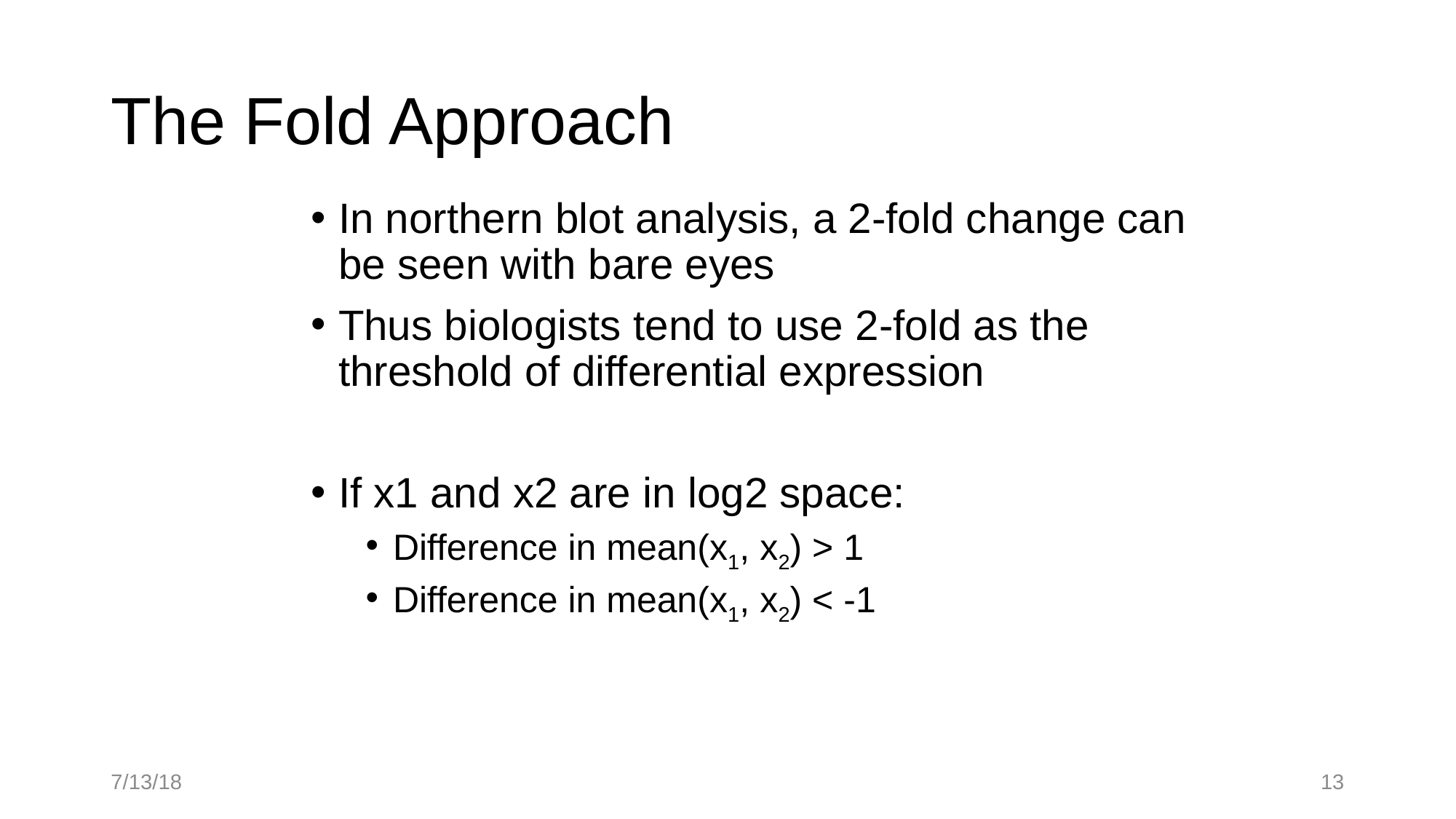

# The Fold Approach
In northern blot analysis, a 2-fold change can be seen with bare eyes
Thus biologists tend to use 2-fold as the threshold of differential expression

If x1 and x2 are in log2 space:
Difference in mean(x1, x2) > 1
Difference in mean(x1, x2) < -1
7/13/18
13